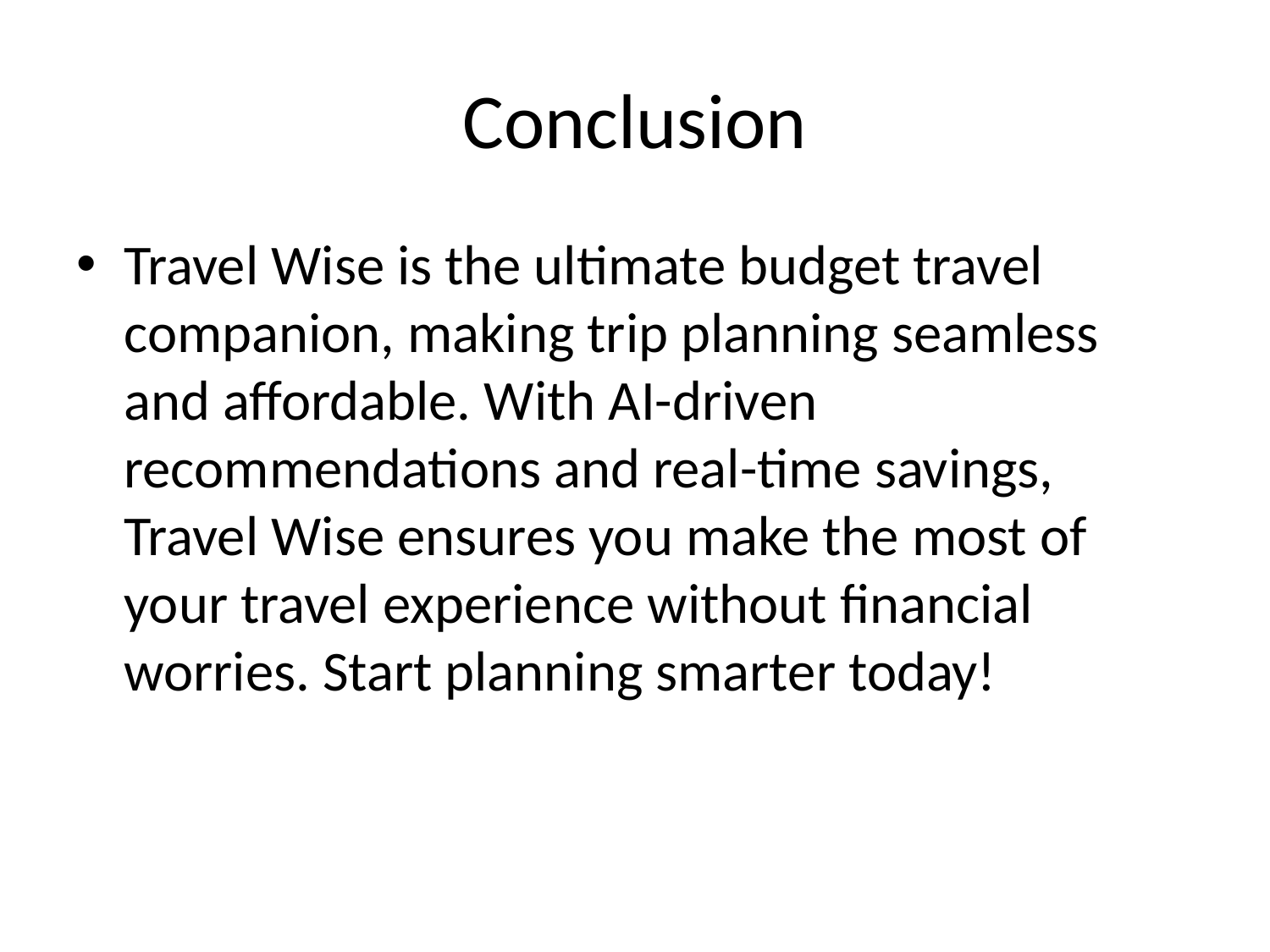

# Conclusion
Travel Wise is the ultimate budget travel companion, making trip planning seamless and affordable. With AI-driven recommendations and real-time savings, Travel Wise ensures you make the most of your travel experience without financial worries. Start planning smarter today!